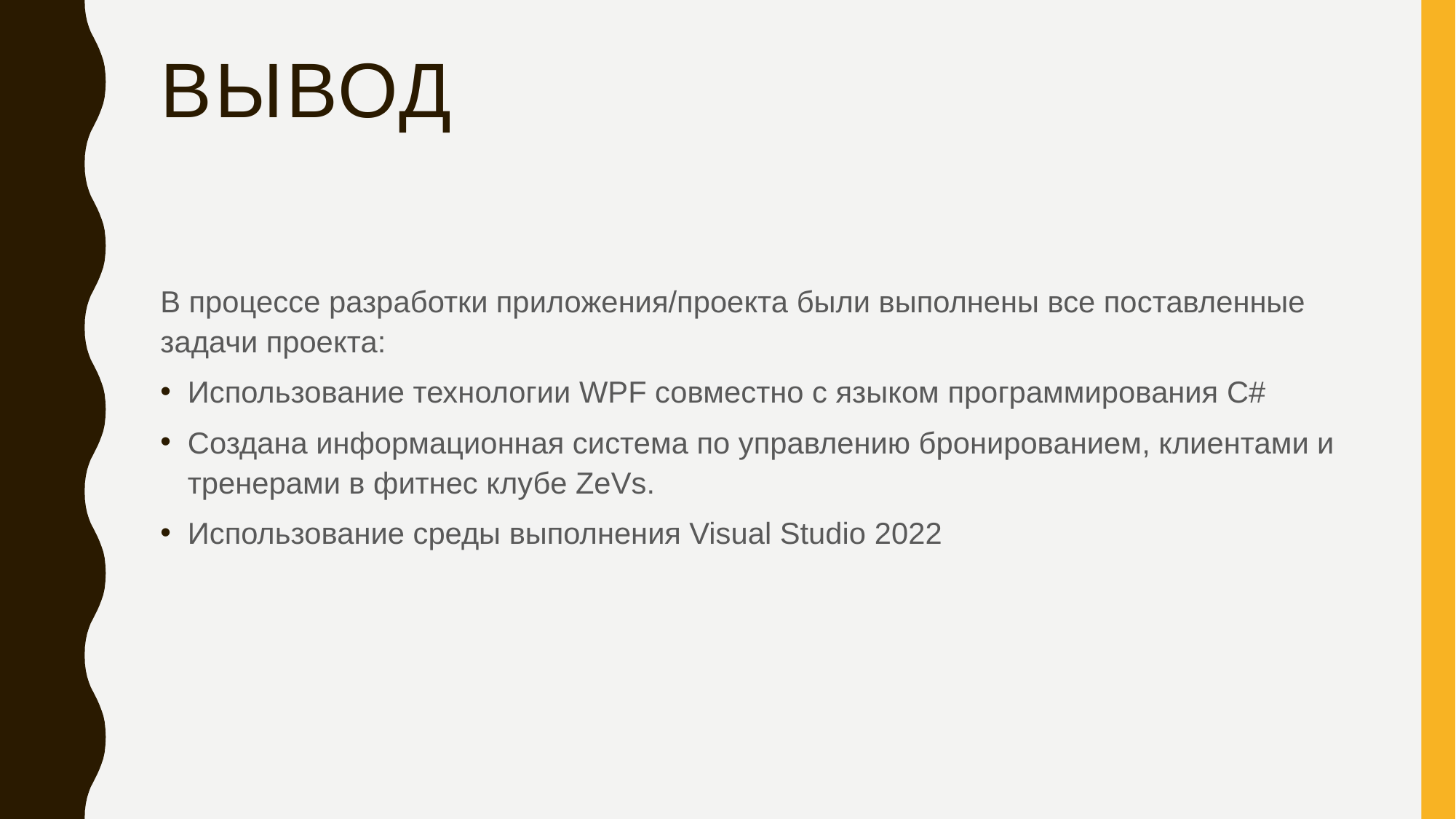

# Вывод
В процессе разработки приложения/проекта были выполнены все поставленные задачи проекта:
Использование технологии WPF совместно с языком программирования C#
Создана информационная система по управлению бронированием, клиентами и тренерами в фитнес клубе ZeVs.
Использование среды выполнения Visual Studio 2022